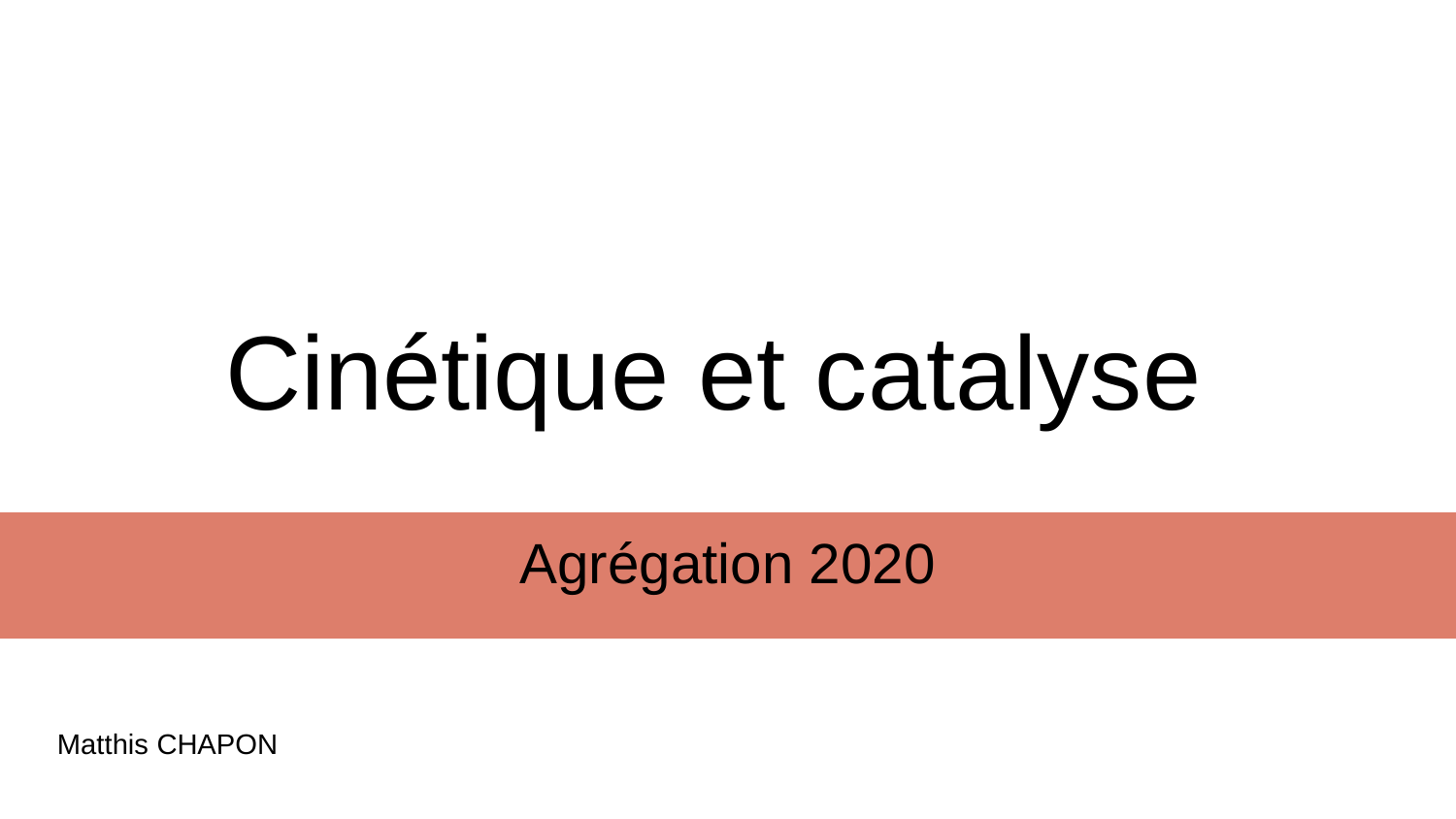

# Cinétique et catalyse
Agrégation 2020
Matthis CHAPON